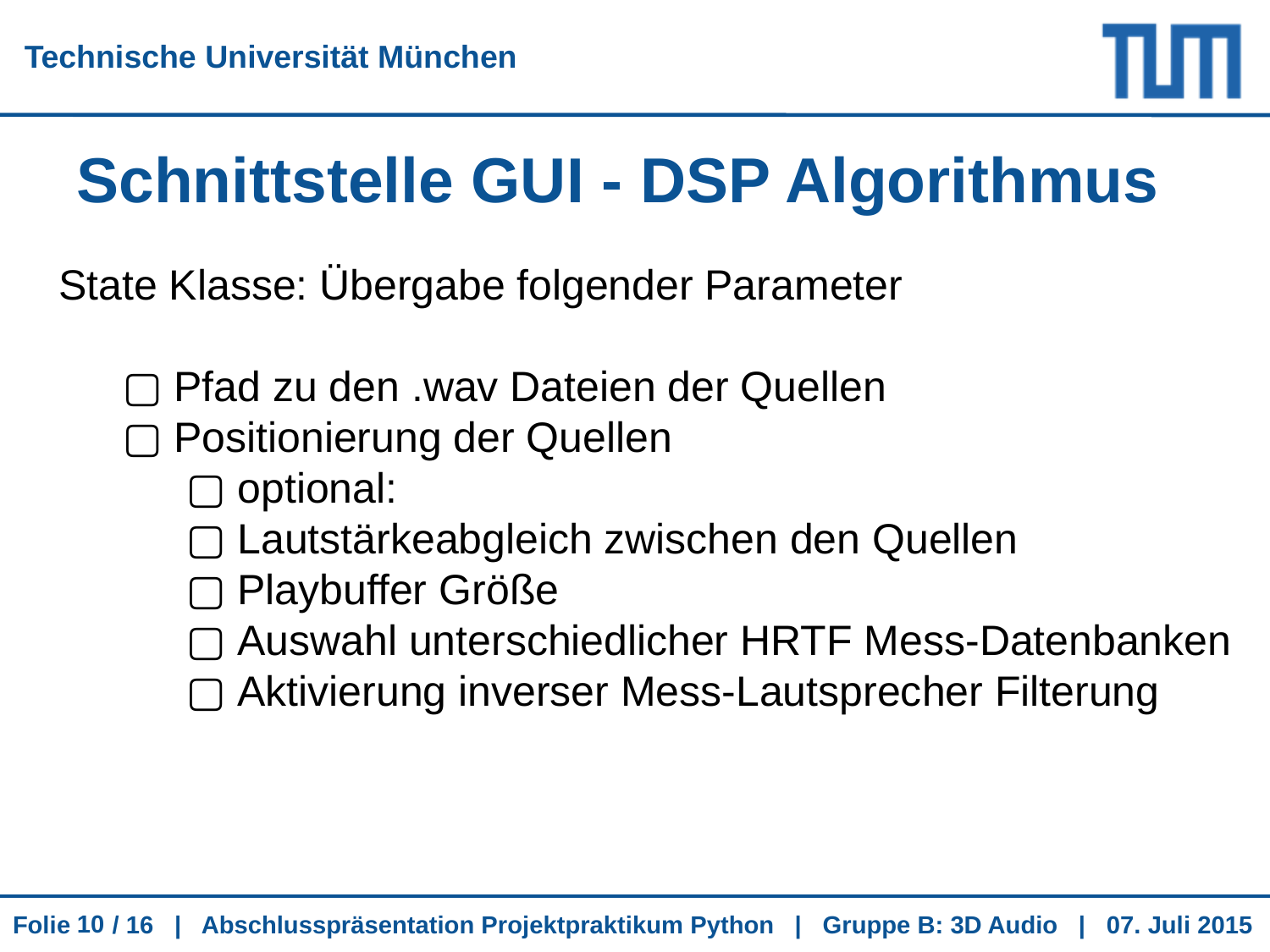

Schnittstelle GUI - DSP Algorithmus
State Klasse: Übergabe folgender Parameter

▢ Pfad zu den .wav Dateien der Quellen
▢ Positionierung der Quellen
	▢ optional:
▢ Lautstärkeabgleich zwischen den Quellen
▢ Playbuffer Größe
▢ Auswahl unterschiedlicher HRTF Mess-Datenbanken
▢ Aktivierung inverser Mess-Lautsprecher Filterung

10